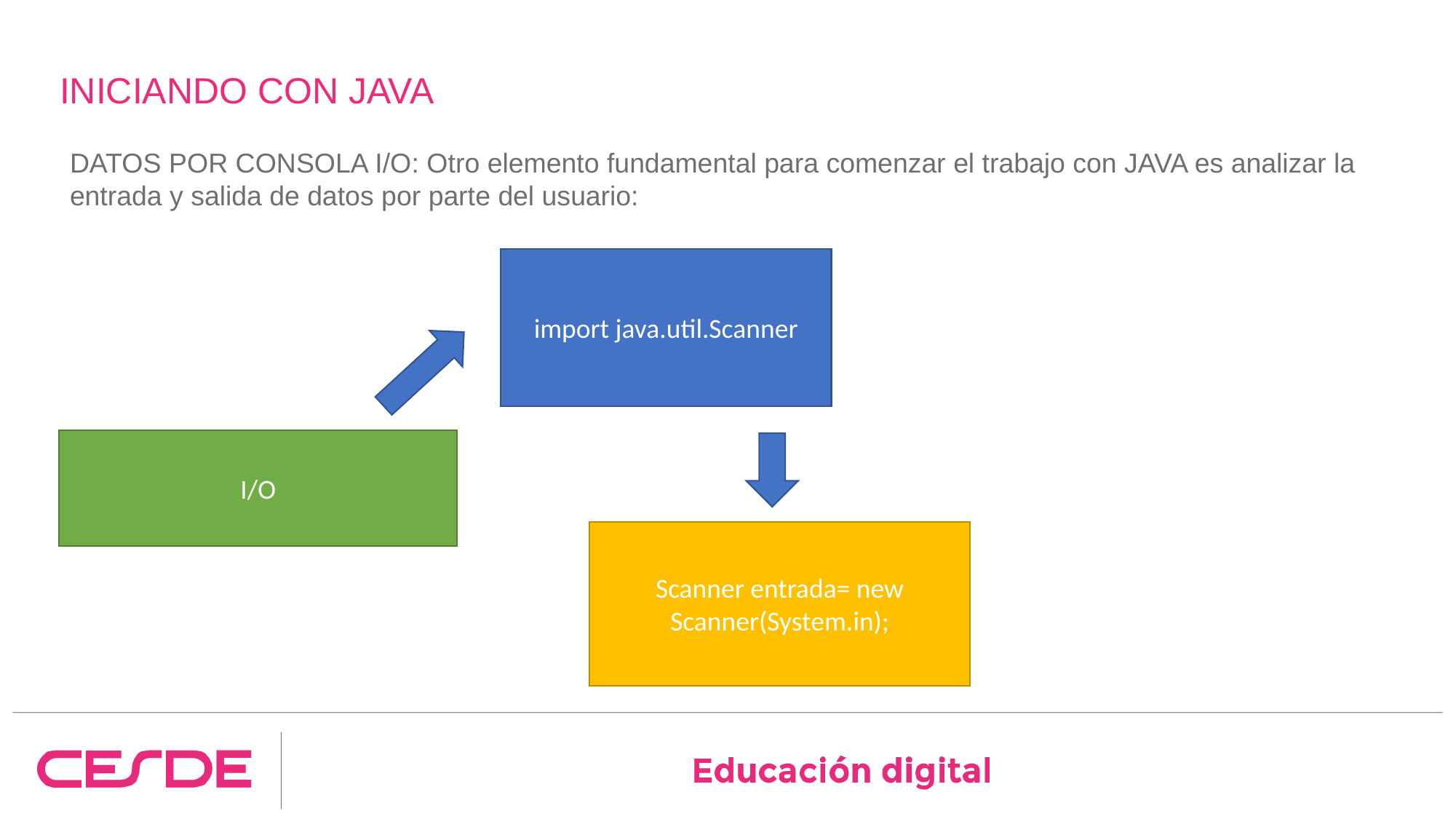

# INICIANDO CON JAVA
DATOS POR CONSOLA I/O: Otro elemento fundamental para comenzar el trabajo con JAVA es analizar la entrada y salida de datos por parte del usuario:

import java.util.Scanner

I/O

Scanner entrada= new Scanner(System.in);